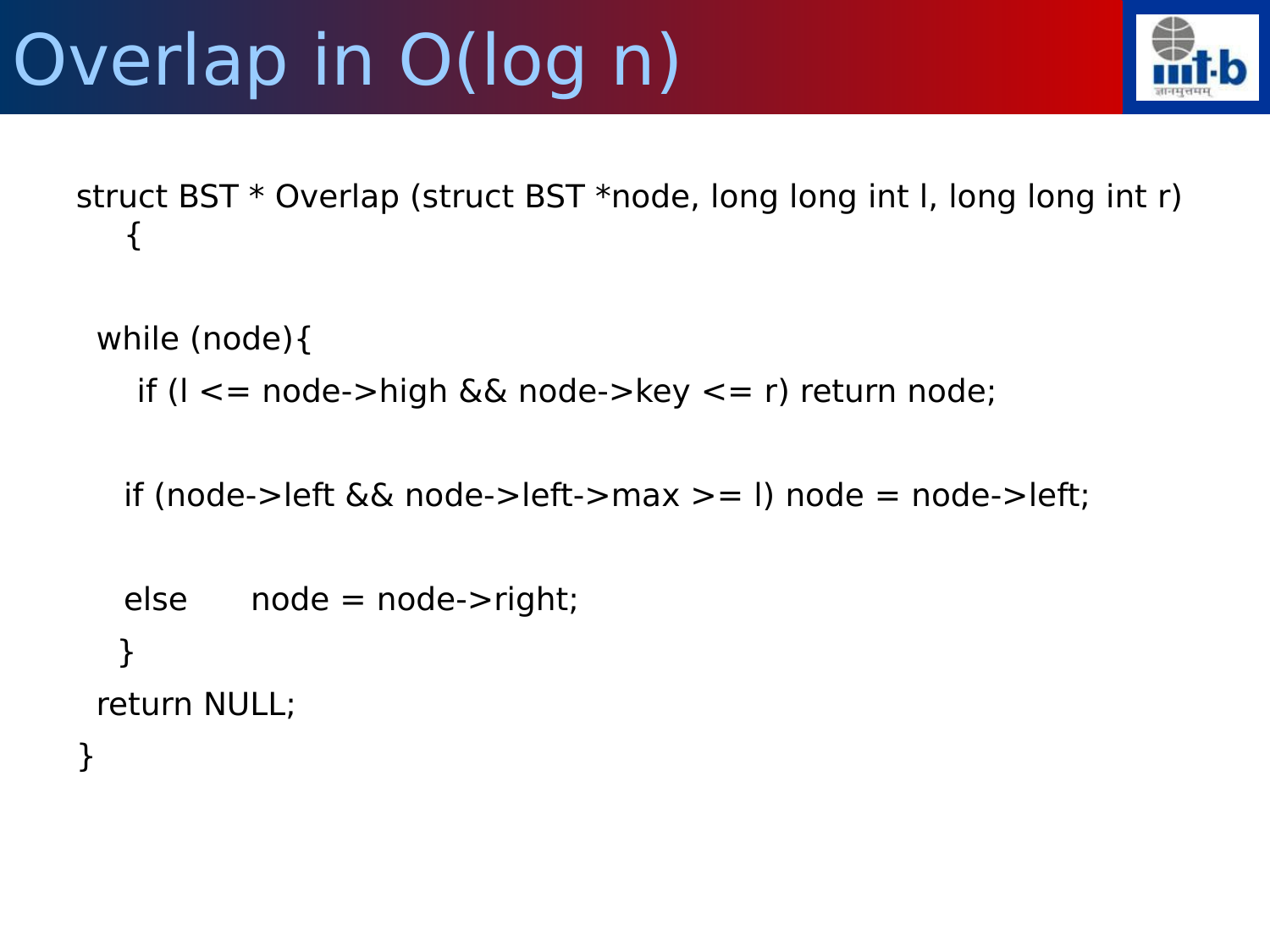

Overlap in O(log n)
struct BST * Overlap (struct BST *node, long long int l, long long int r) {

  while (node){
      if (l <= node->high && node->key <= r) return node;

	if (node->left && node->left->max >= l) node = node->left;

	else	node = node->right;
    }
  return NULL;
}